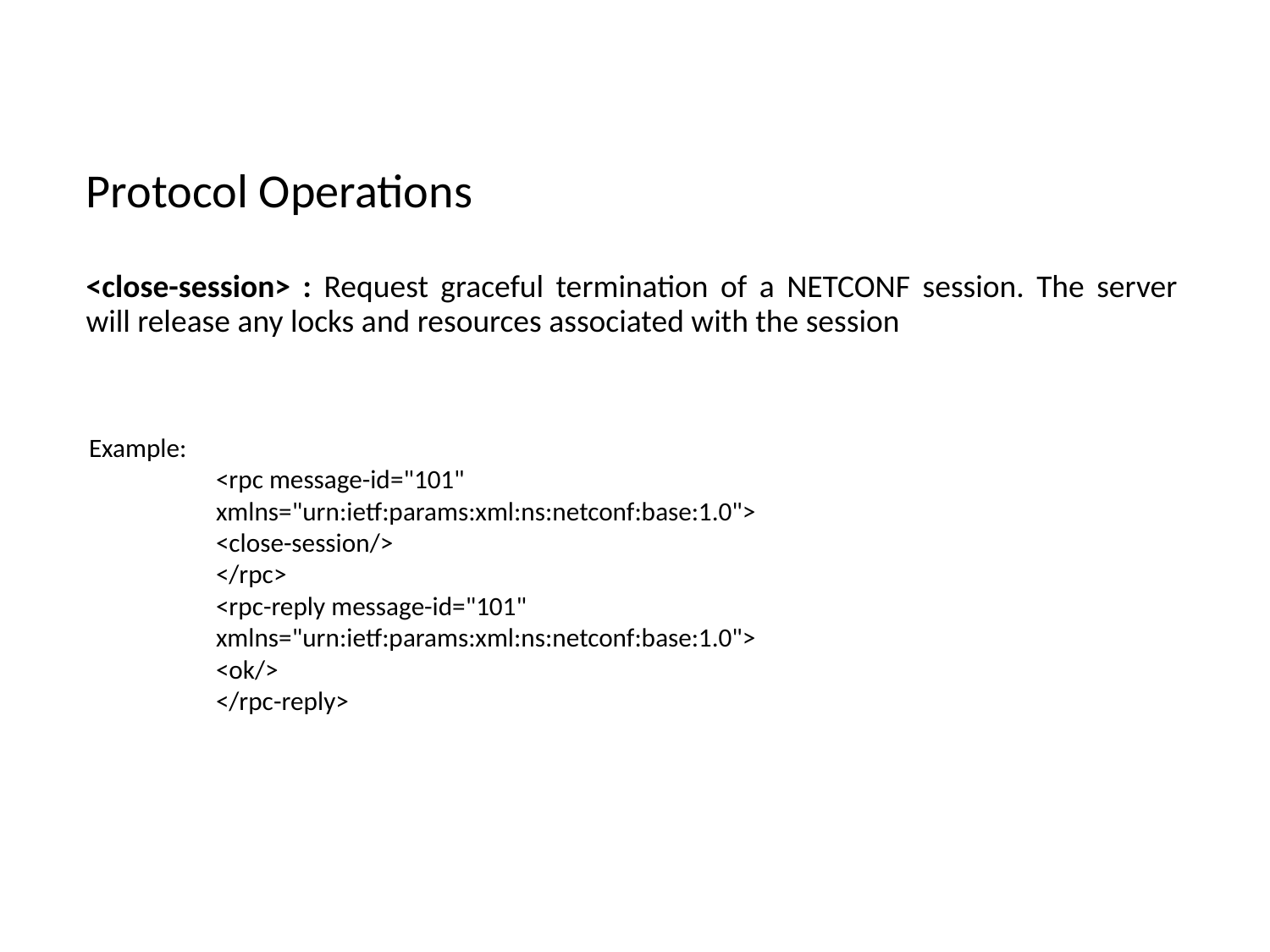

Protocol Operations
<close-session> : Request graceful termination of a NETCONF session. The server will release any locks and resources associated with the session
Example:
<rpc message-id="101"
xmlns="urn:ietf:params:xml:ns:netconf:base:1.0">
<close-session/>
</rpc>
<rpc-reply message-id="101"
xmlns="urn:ietf:params:xml:ns:netconf:base:1.0">
<ok/>
</rpc-reply>